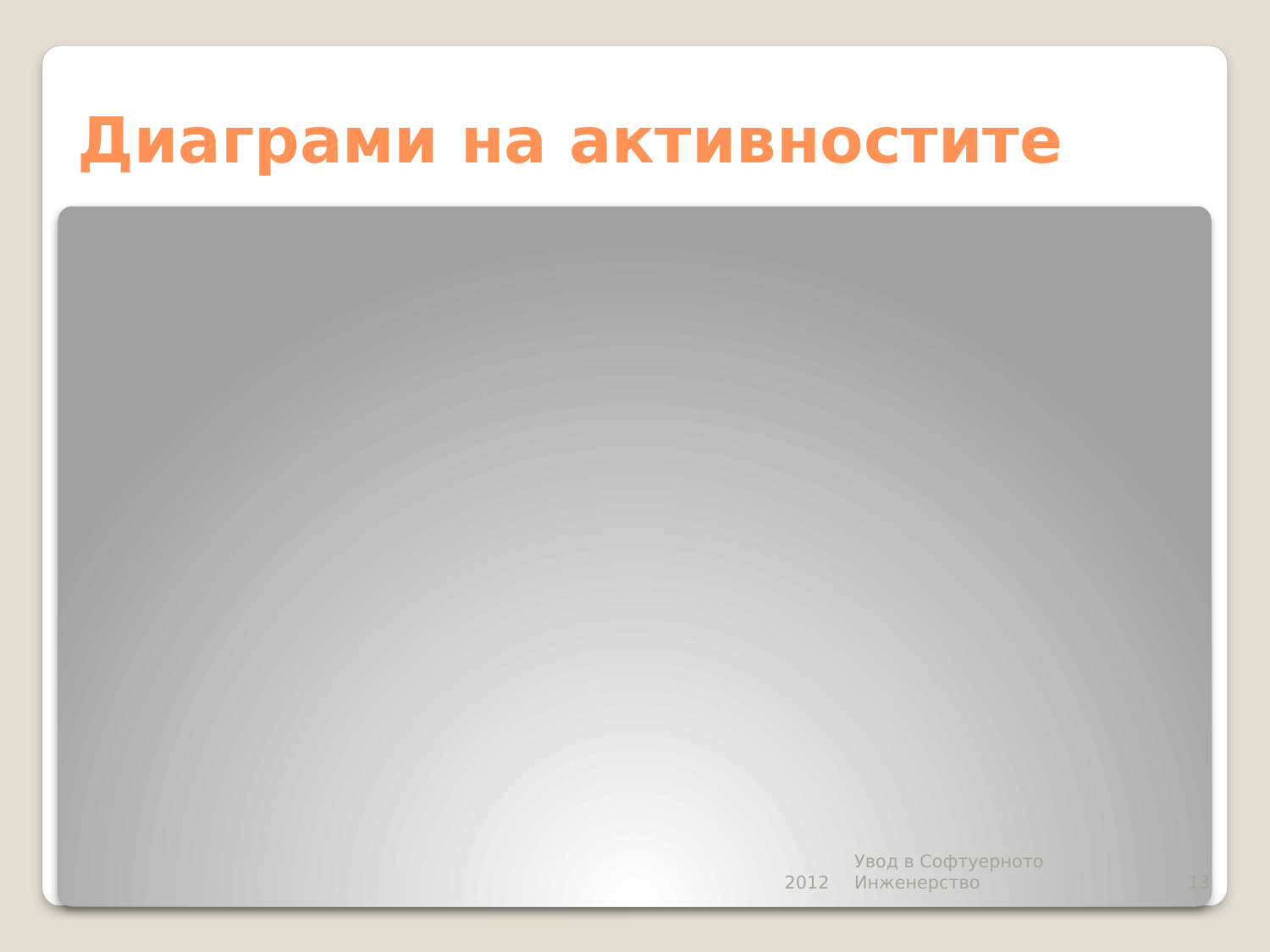

# Диаграми на активностите

2012
Увод в Софтуерното Инженерство
13